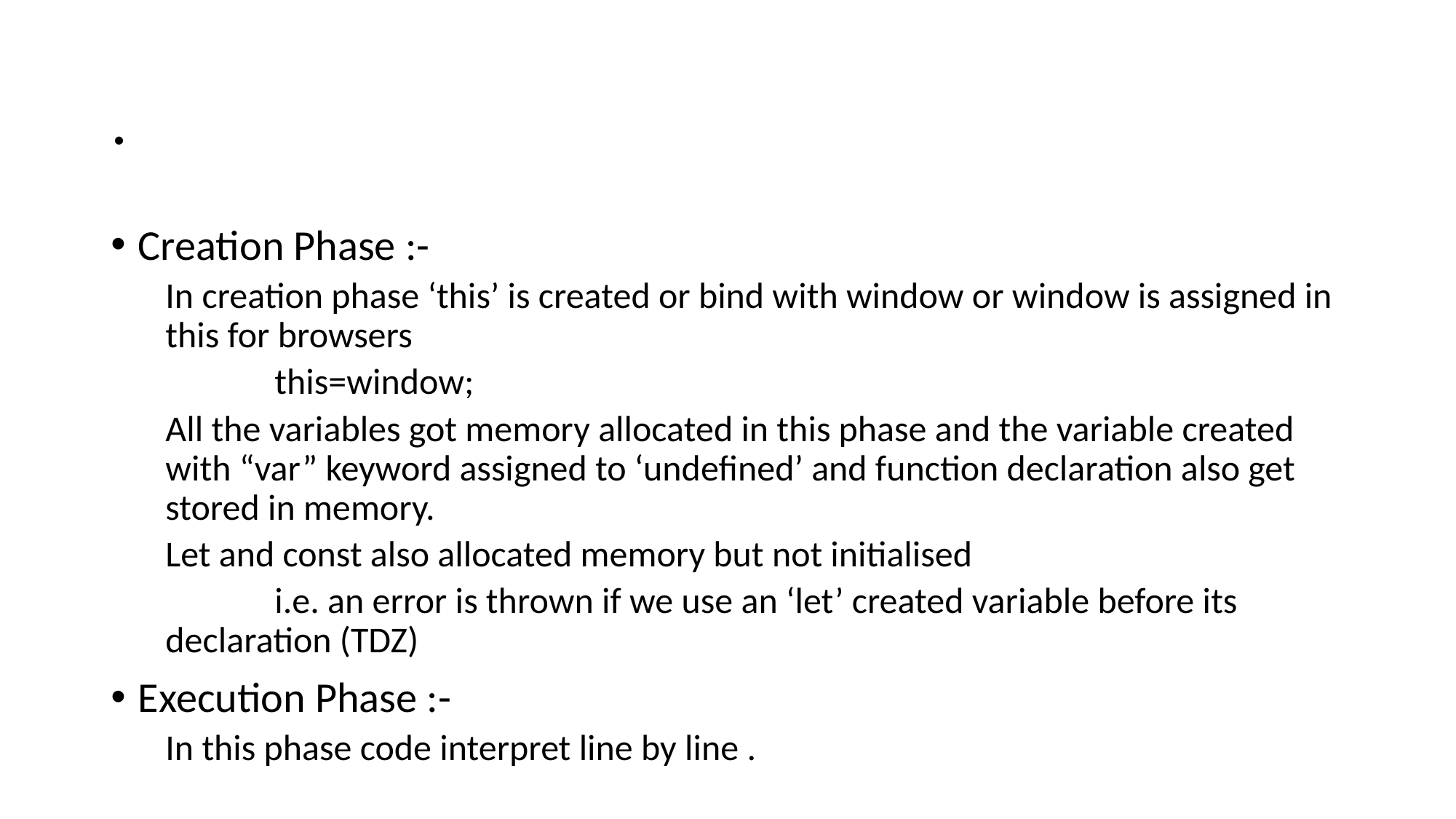

# .
Creation Phase :-
In creation phase ‘this’ is created or bind with window or window is assigned in this for browsers
	this=window;
All the variables got memory allocated in this phase and the variable created with “var” keyword assigned to ‘undefined’ and function declaration also get stored in memory.
Let and const also allocated memory but not initialised
	i.e. an error is thrown if we use an ‘let’ created variable before its 	declaration (TDZ)
Execution Phase :-
In this phase code interpret line by line .